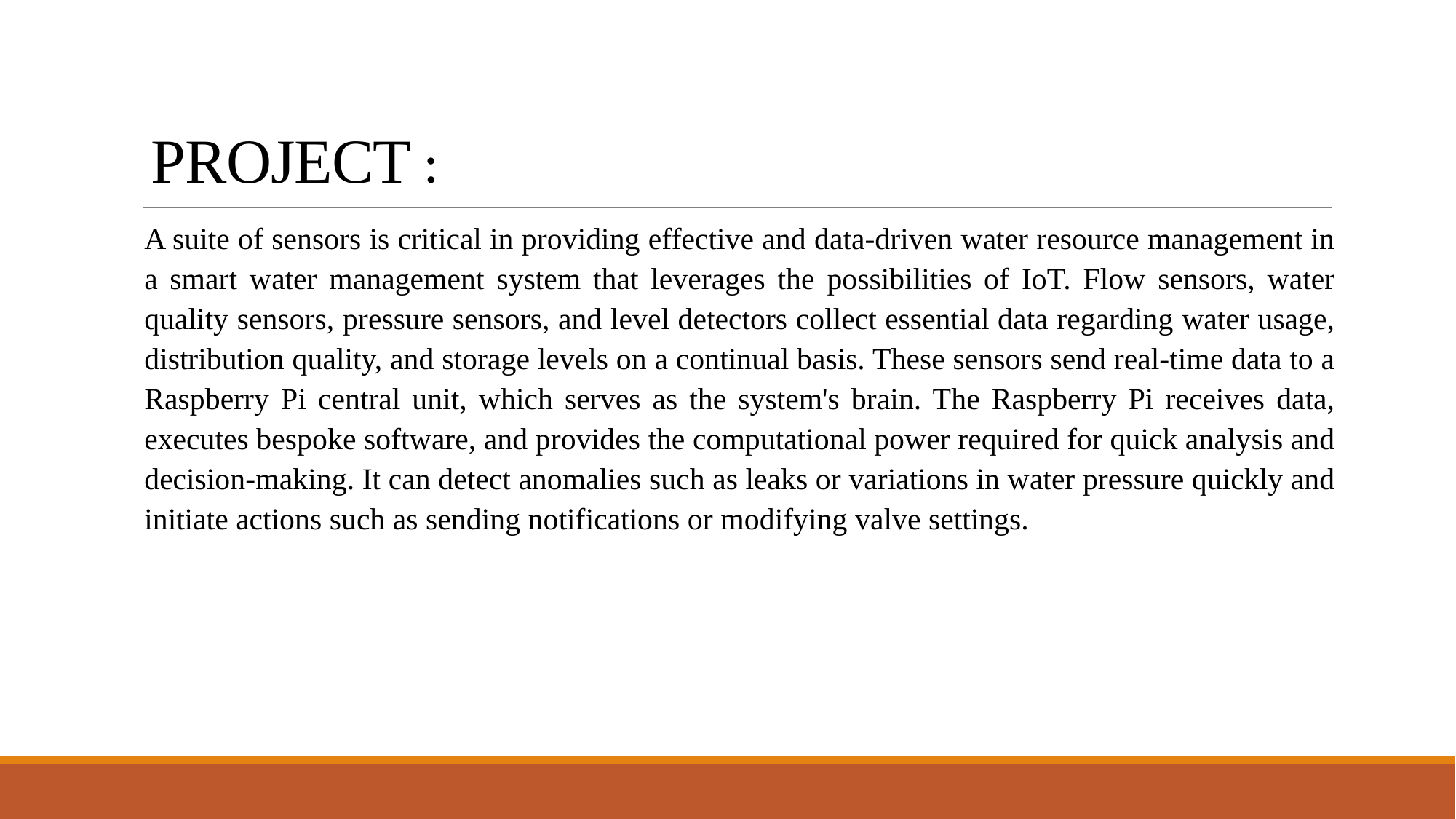

# PROJECT :
A suite of sensors is critical in providing effective and data-driven water resource management in a smart water management system that leverages the possibilities of IoT. Flow sensors, water quality sensors, pressure sensors, and level detectors collect essential data regarding water usage, distribution quality, and storage levels on a continual basis. These sensors send real-time data to a Raspberry Pi central unit, which serves as the system's brain. The Raspberry Pi receives data, executes bespoke software, and provides the computational power required for quick analysis and decision-making. It can detect anomalies such as leaks or variations in water pressure quickly and initiate actions such as sending notifications or modifying valve settings.